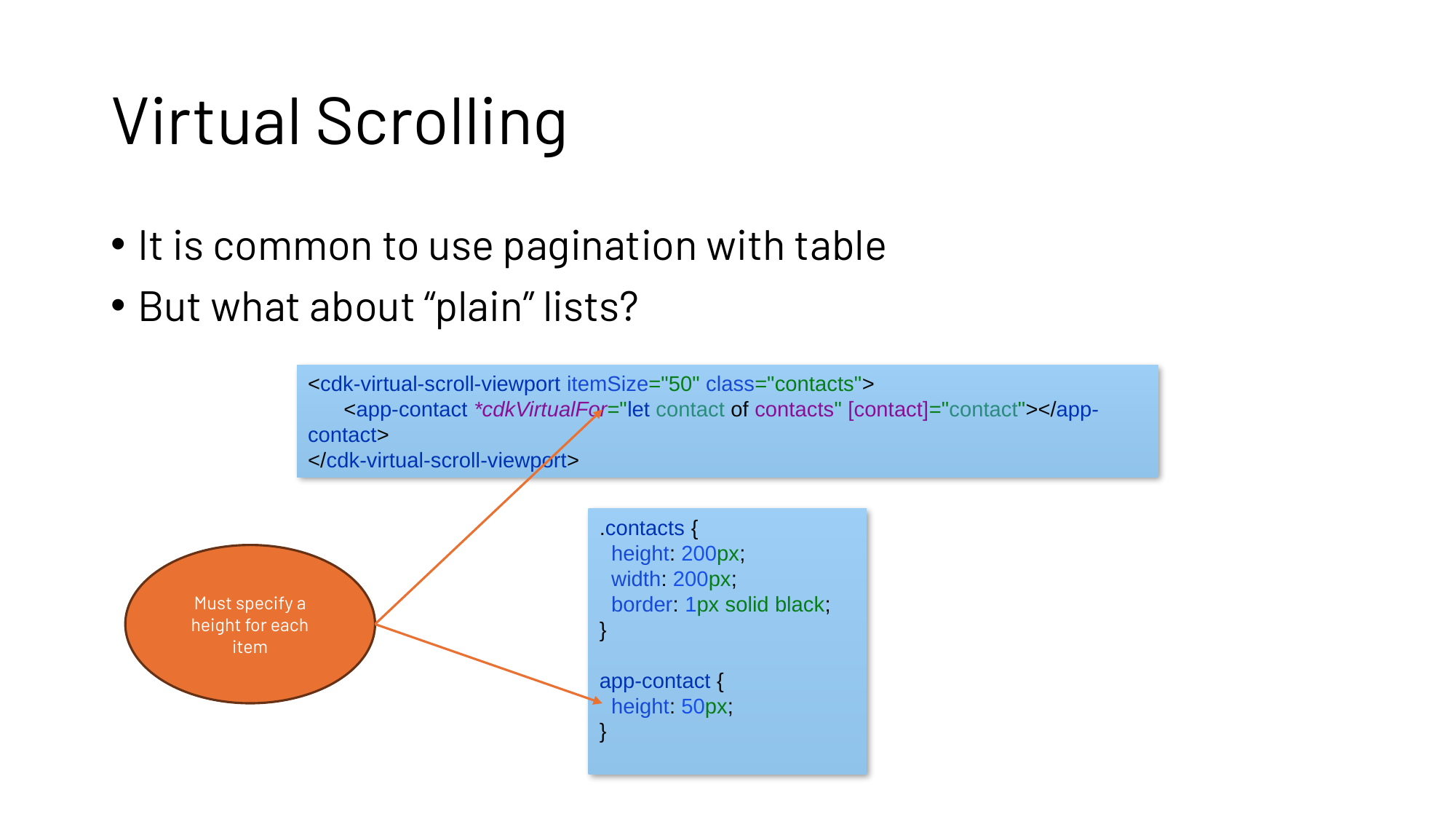

# Virtual Scrolling
It is common to use pagination with table
But what about “plain” lists?
<cdk-virtual-scroll-viewport itemSize="50" class="contacts">
      <app-contact *cdkVirtualFor="let contact of contacts" [contact]="contact"></app-contact>
</cdk-virtual-scroll-viewport>
.contacts {
  height: 200px;
  width: 200px;
  border: 1px solid black;
}
app-contact {
  height: 50px;
}

Must specify a height for each item